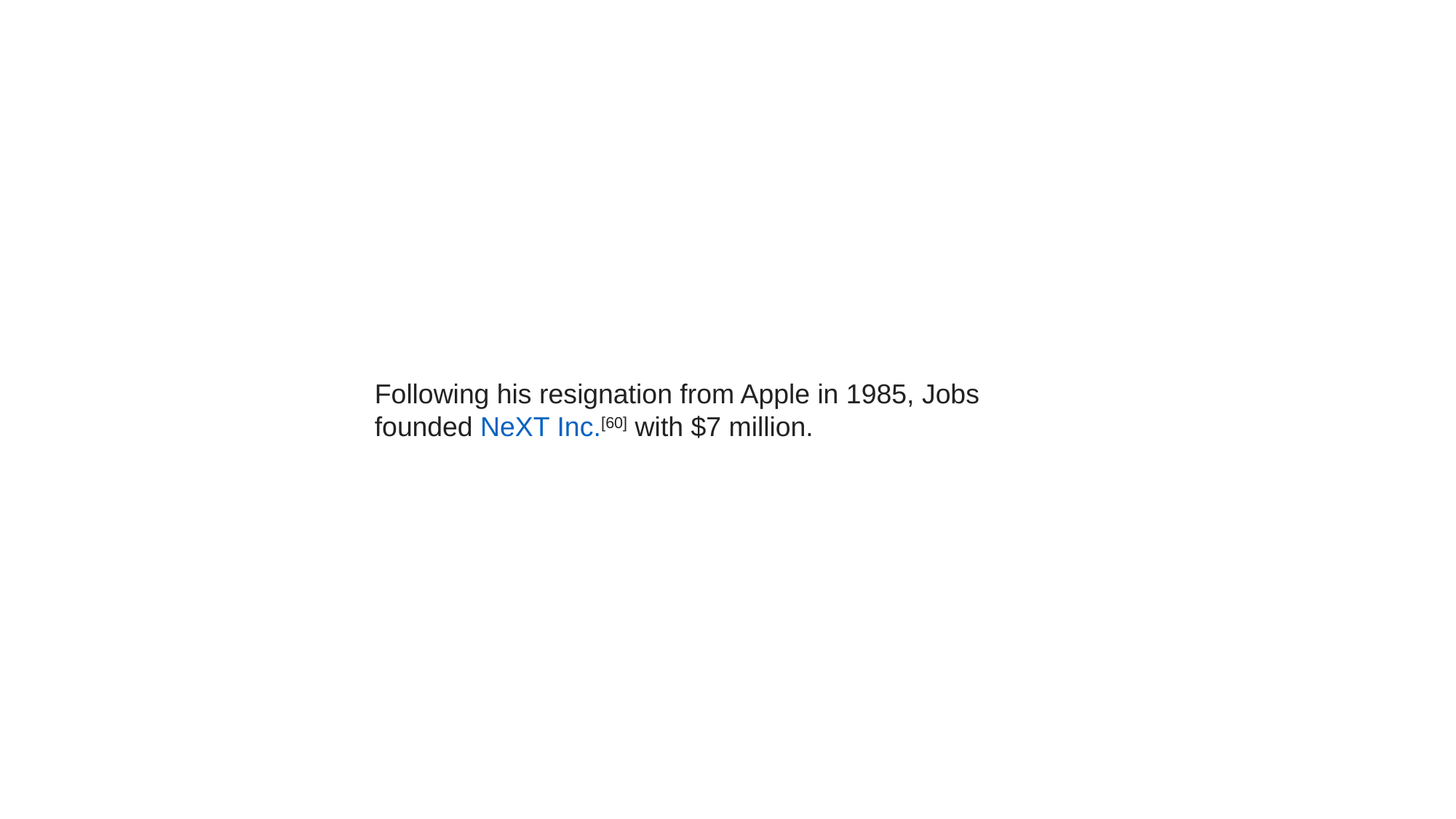

Following his resignation from Apple in 1985, Jobs founded NeXT Inc.[60] with $7 million.